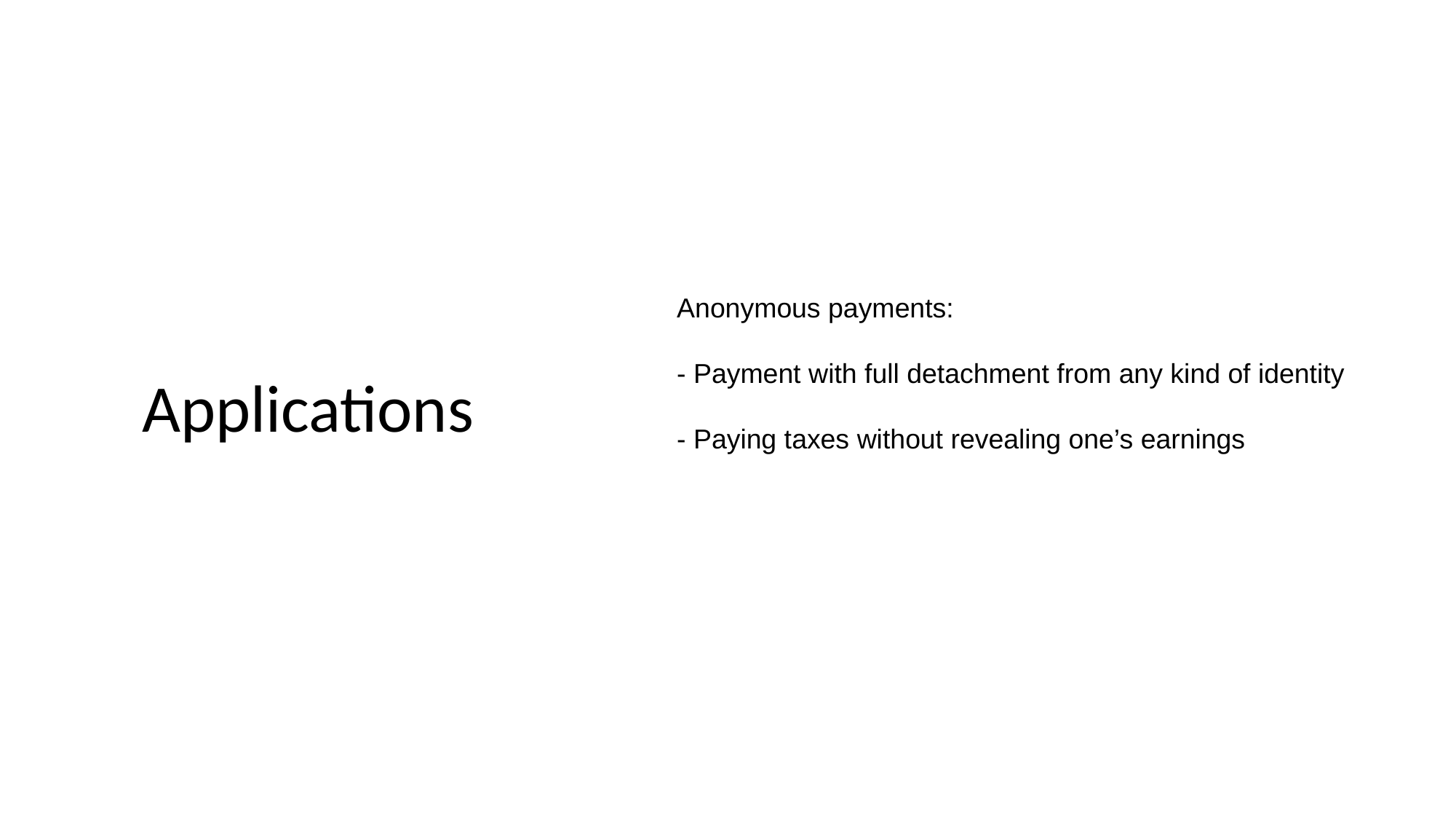

# Applications
Anonymous payments:

- Payment with full detachment from any kind of identity

- Paying taxes without revealing one’s earnings